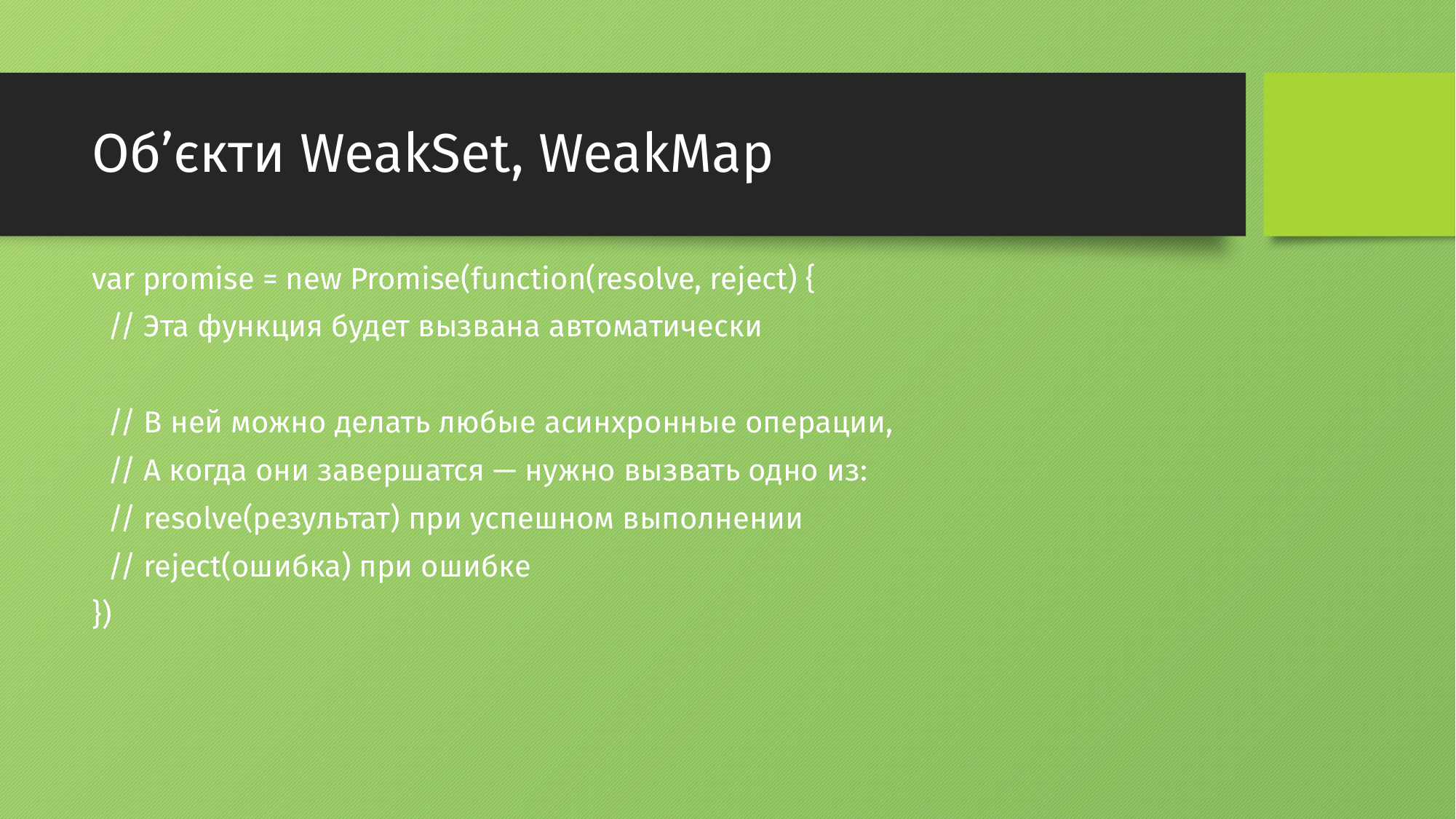

# Об’єкти WeakSet, WeakMap
var promise = new Promise(function(resolve, reject) {
  // Эта функция будет вызвана автоматически

  // В ней можно делать любые асинхронные операции,
  // А когда они завершатся — нужно вызвать одно из:
  // resolve(результат) при успешном выполнении
  // reject(ошибка) при ошибке
})